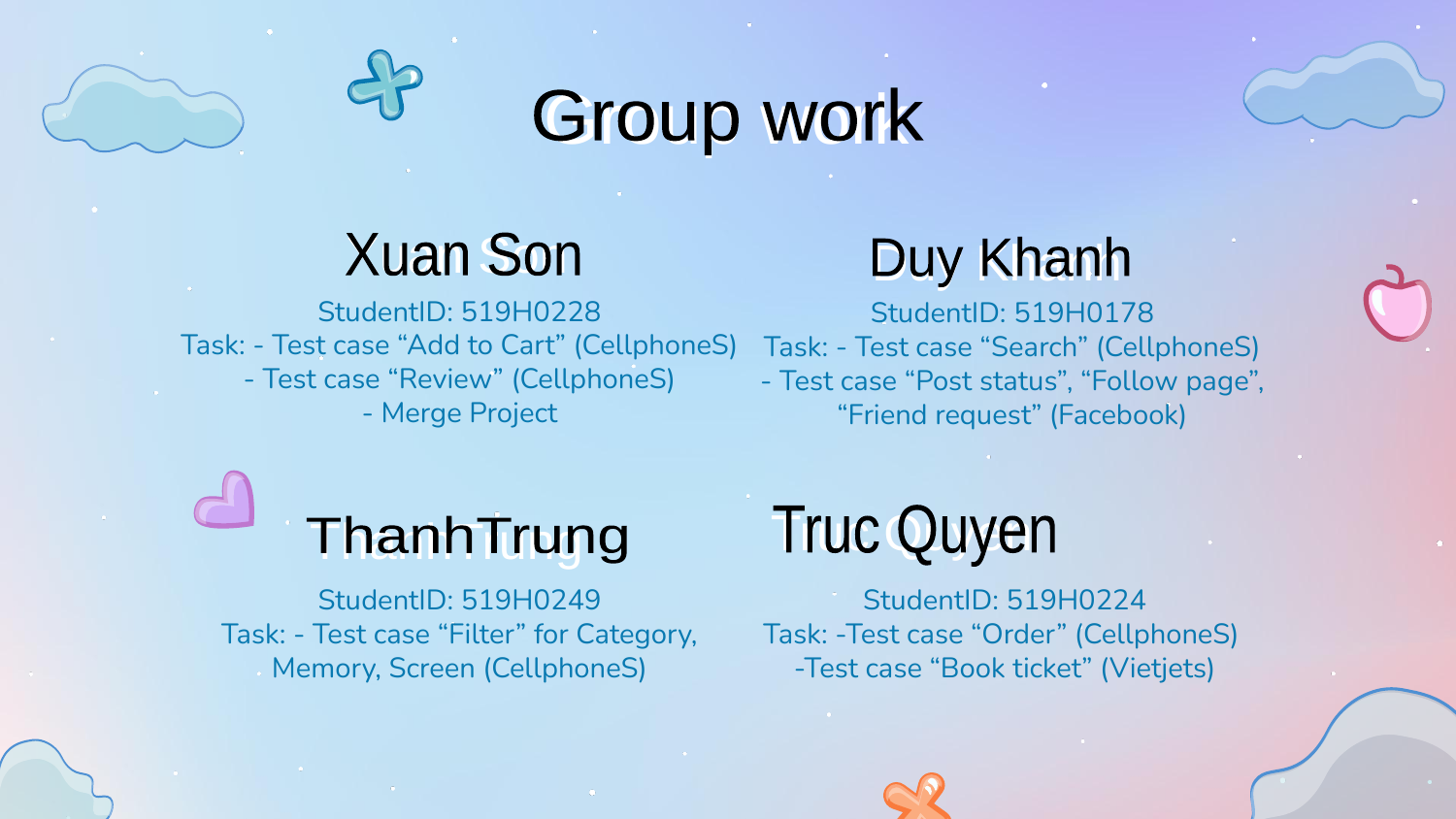

Group work
Group work
Xuan Son
Duy Khanh
Xuan Son
Duy Khanh

StudentID: 519H0228
Task: - Test case “Add to Cart” (CellphoneS)
- Test case “Review” (CellphoneS)
- Merge Project
StudentID: 519H0178
Task: - Test case “Search” (CellphoneS)
- Test case “Post status”, “Follow page”, “Friend request” (Facebook)

Truc Quyen
ThanhTrung
Truc Quyen
ThanhTrung
StudentID: 519H0249
Task: - Test case “Filter” for Category, Memory, Screen (CellphoneS)
StudentID: 519H0224
Task: -Test case “Order” (CellphoneS)
-Test case “Book ticket” (Vietjets)